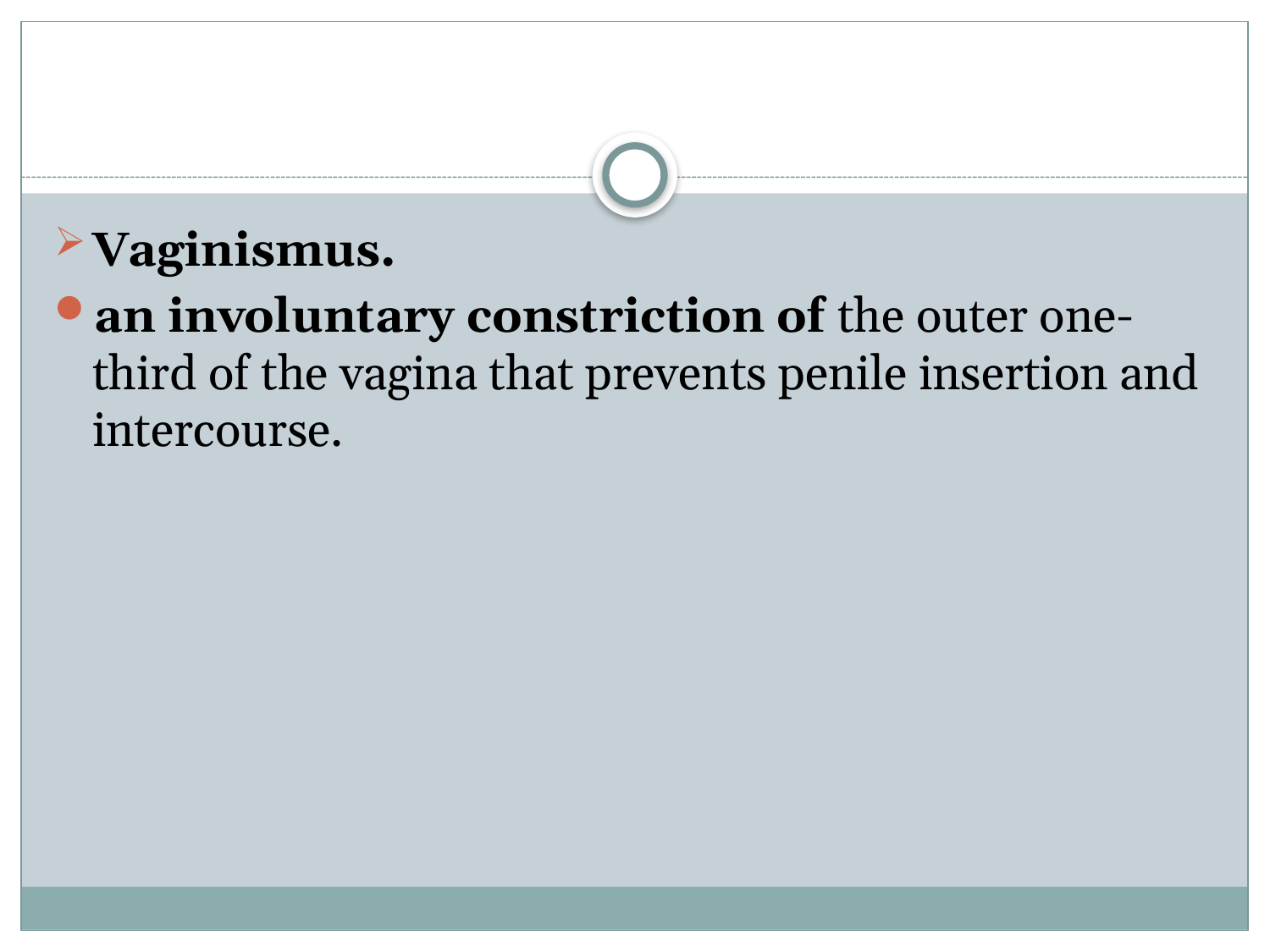

#
Vaginismus.
an involuntary constriction of the outer one-third of the vagina that prevents penile insertion and intercourse.